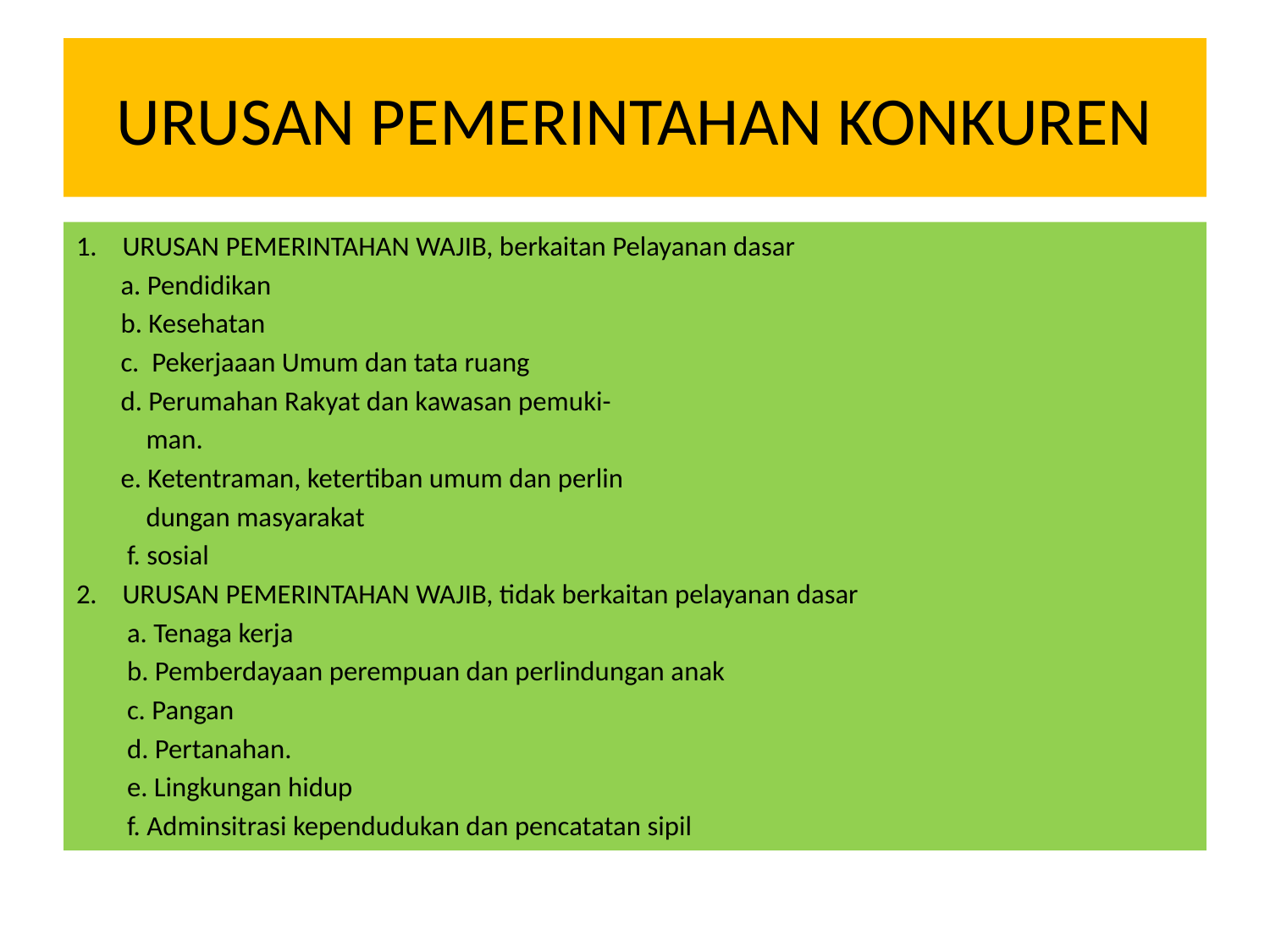

# URUSAN PEMERINTAHAN KONKUREN
1.    URUSAN PEMERINTAHAN WAJIB, berkaitan Pelayanan dasar
       a. Pendidikan
       b. Kesehatan
       c.  Pekerjaaan Umum dan tata ruang
       d. Perumahan Rakyat dan kawasan pemuki-
           man.
       e. Ketentraman, ketertiban umum dan perlin
           dungan masyarakat
        f. sosial
2.    URUSAN PEMERINTAHAN WAJIB, tidak berkaitan pelayanan dasar
        a. Tenaga kerja
        b. Pemberdayaan perempuan dan perlindungan anak
        c. Pangan
        d. Pertanahan.
        e. Lingkungan hidup
        f. Adminsitrasi kependudukan dan pencatatan sipil